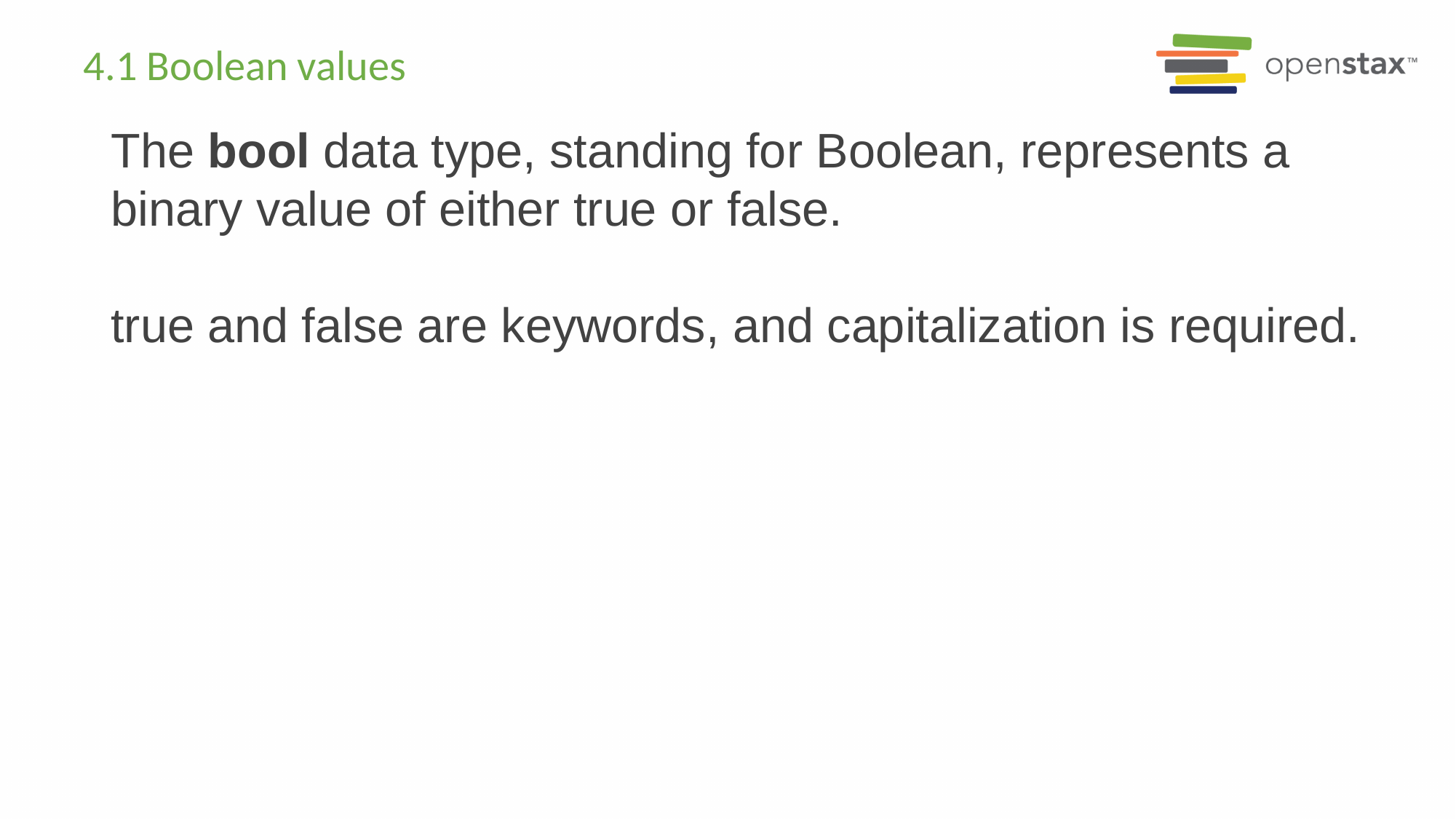

# 4.1 Boolean values
The bool data type, standing for Boolean, represents a binary value of either true or false.

true and false are keywords, and capitalization is required.